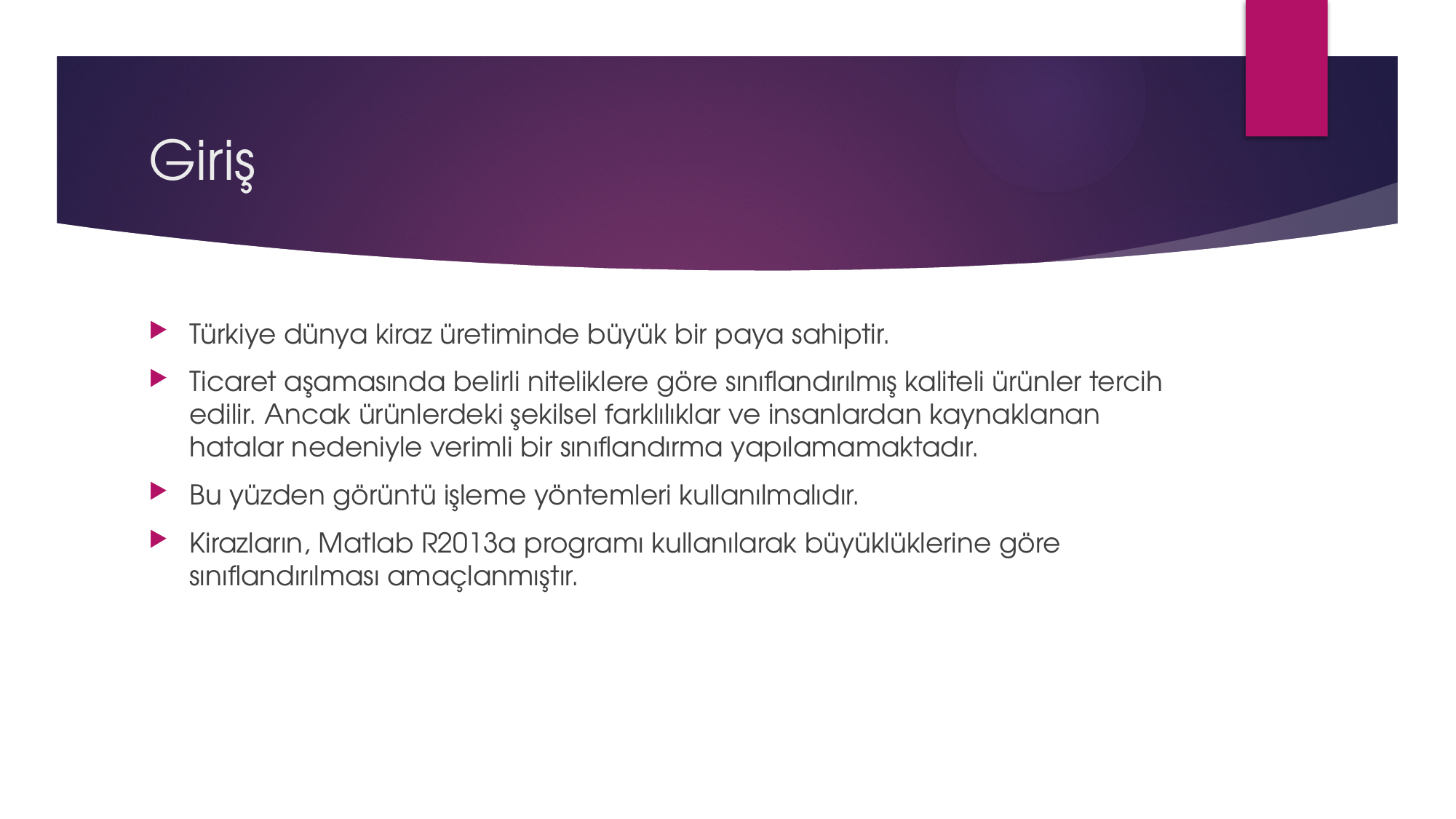

# Giriş
Türkiye dünya kiraz üretiminde büyük bir paya sahiptir.
Ticaret aşamasında belirli niteliklere göre sınıflandırılmış kaliteli ürünler tercih edilir. Ancak ürünlerdeki şekilsel farklılıklar ve insanlardan kaynaklanan hatalar nedeniyle verimli bir sınıflandırma yapılamamaktadır.
Bu yüzden görüntü işleme yöntemleri kullanılmalıdır.
Kirazların, Matlab R2013a programı kullanılarak büyüklüklerine göre sınıflandırılması amaçlanmıştır.